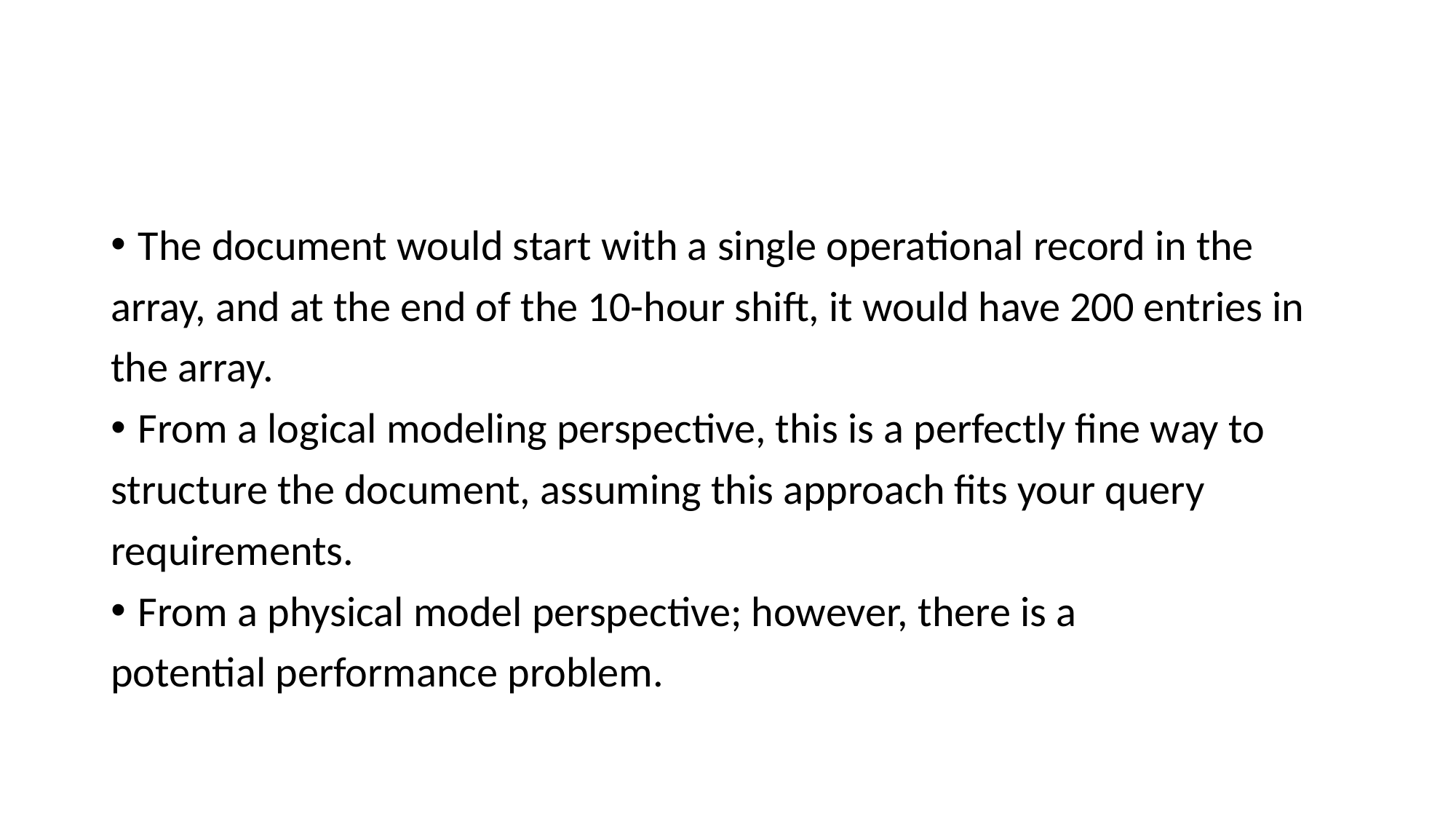

#
The document would start with a single operational record in the
array, and at the end of the 10-hour shift, it would have 200 entries in
the array.
From a logical modeling perspective, this is a perfectly fine way to
structure the document, assuming this approach fits your query
requirements.
From a physical model perspective; however, there is a
potential performance problem.